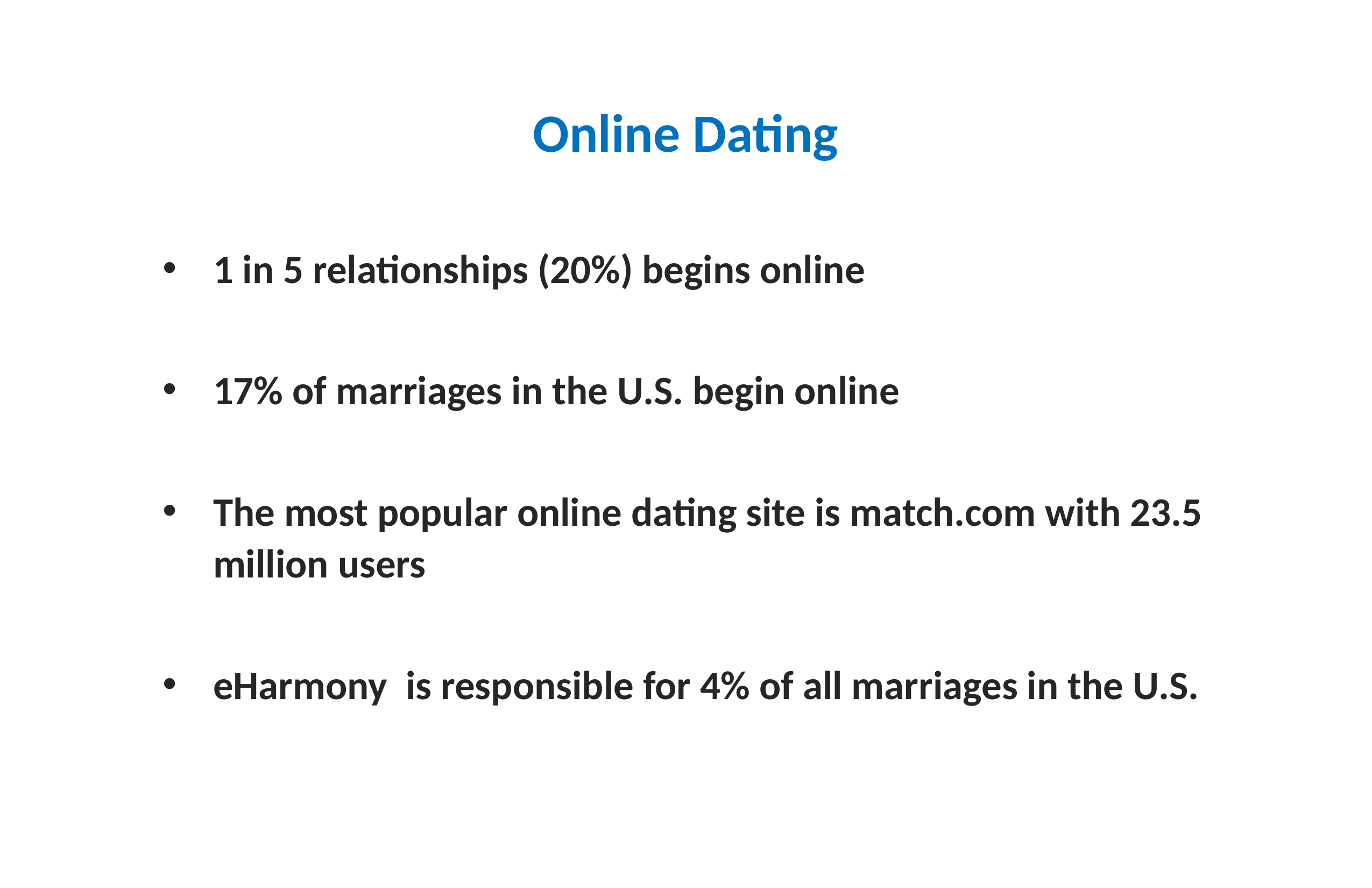

Online Dating
1 in 5 relationships (20%) begins online

17% of marriages in the U.S. begin online

The most popular online dating site is match.com with 23.5 million users

eHarmony  is responsible for 4% of all marriages in the U.S.